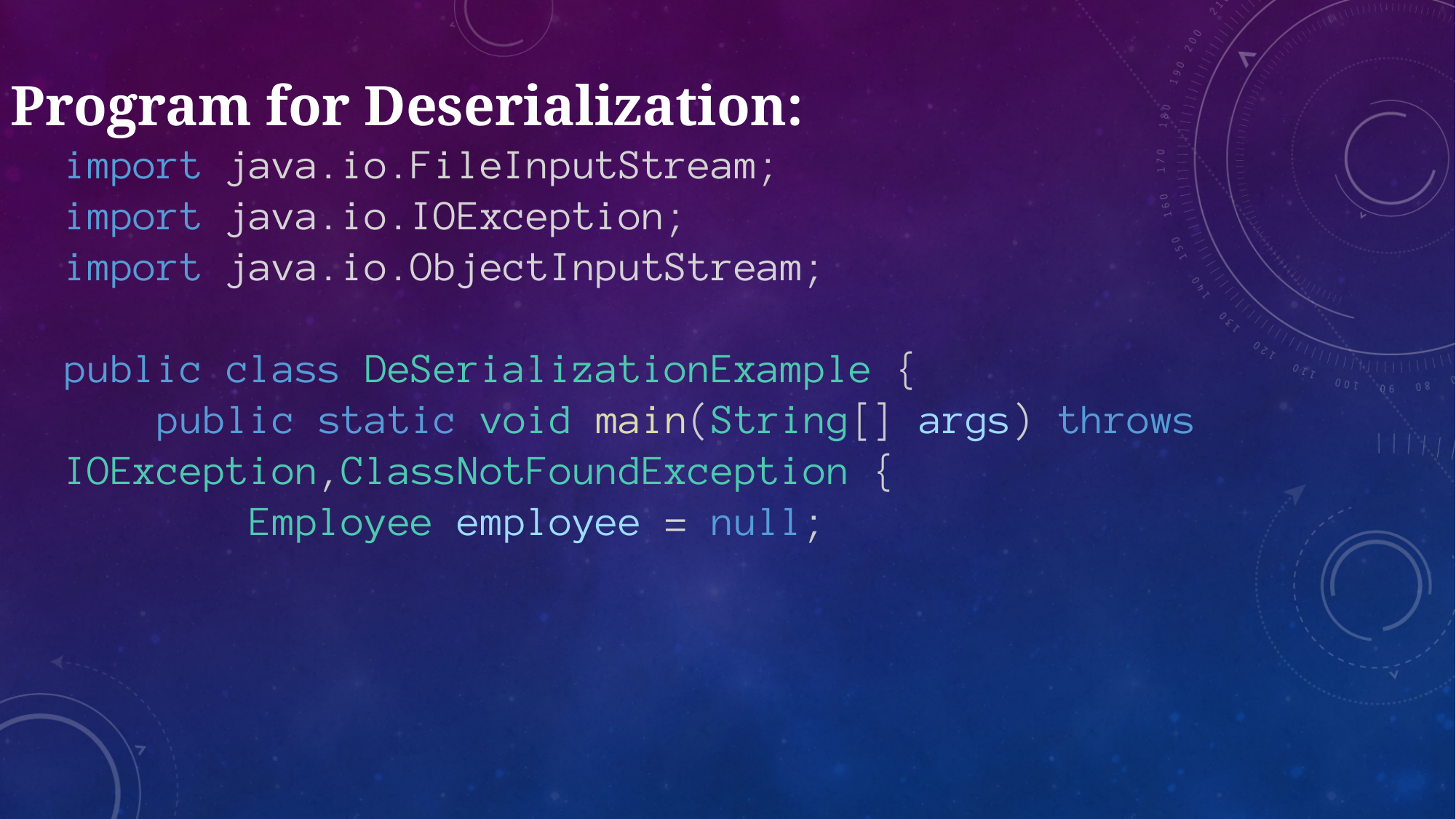

Program for Deserialization:
import java.io.FileInputStream;
import java.io.IOException;
import java.io.ObjectInputStream;
public class DeSerializationExample {
    public static void main(String[] args) throws IOException,ClassNotFoundException {
        Employee employee = null;